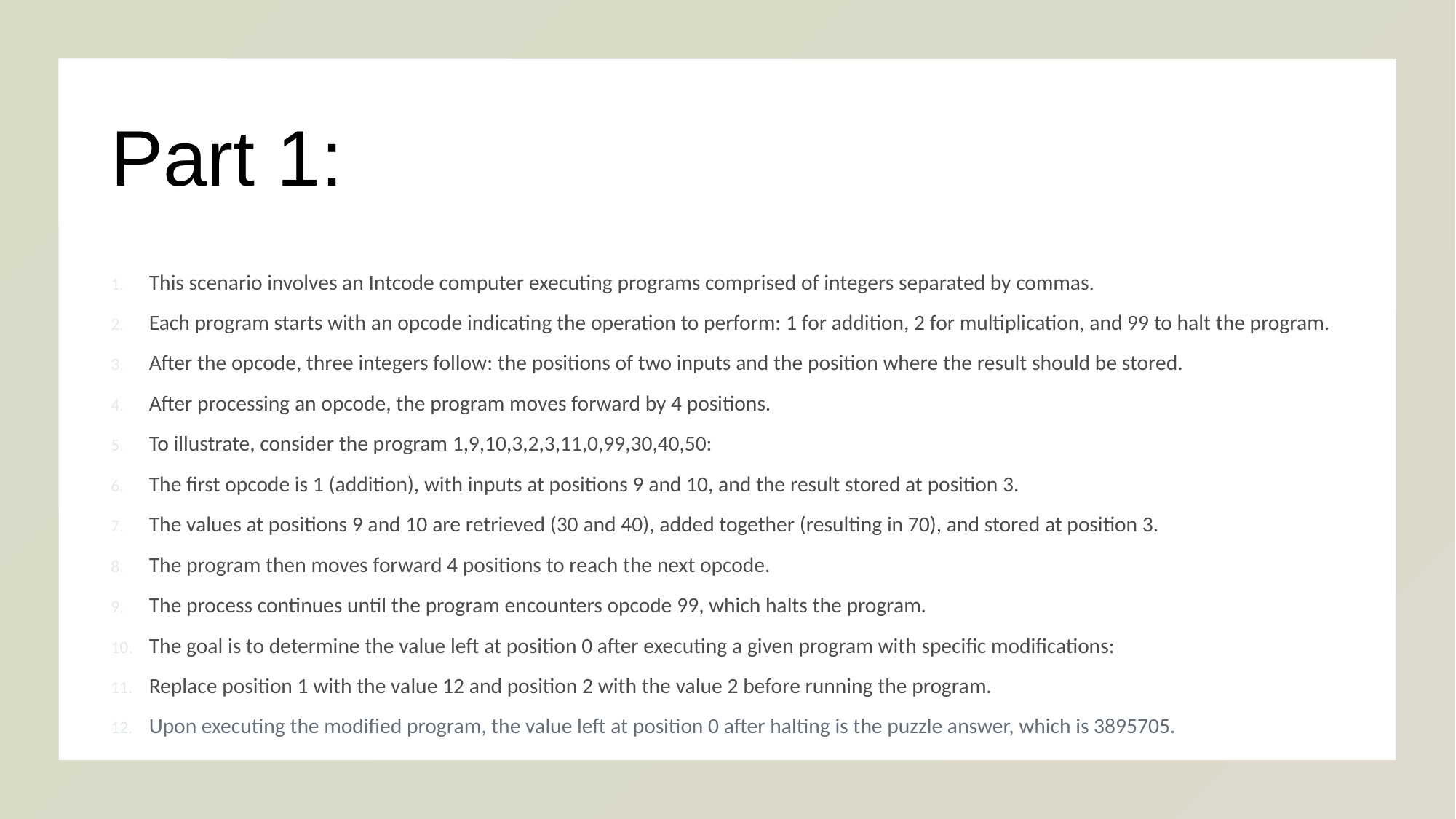

# Part 1:
This scenario involves an Intcode computer executing programs comprised of integers separated by commas.
Each program starts with an opcode indicating the operation to perform: 1 for addition, 2 for multiplication, and 99 to halt the program.
After the opcode, three integers follow: the positions of two inputs and the position where the result should be stored.
After processing an opcode, the program moves forward by 4 positions.
To illustrate, consider the program 1,9,10,3,2,3,11,0,99,30,40,50:
The first opcode is 1 (addition), with inputs at positions 9 and 10, and the result stored at position 3.
The values at positions 9 and 10 are retrieved (30 and 40), added together (resulting in 70), and stored at position 3.
The program then moves forward 4 positions to reach the next opcode.
The process continues until the program encounters opcode 99, which halts the program.
The goal is to determine the value left at position 0 after executing a given program with specific modifications:
Replace position 1 with the value 12 and position 2 with the value 2 before running the program.
Upon executing the modified program, the value left at position 0 after halting is the puzzle answer, which is 3895705.